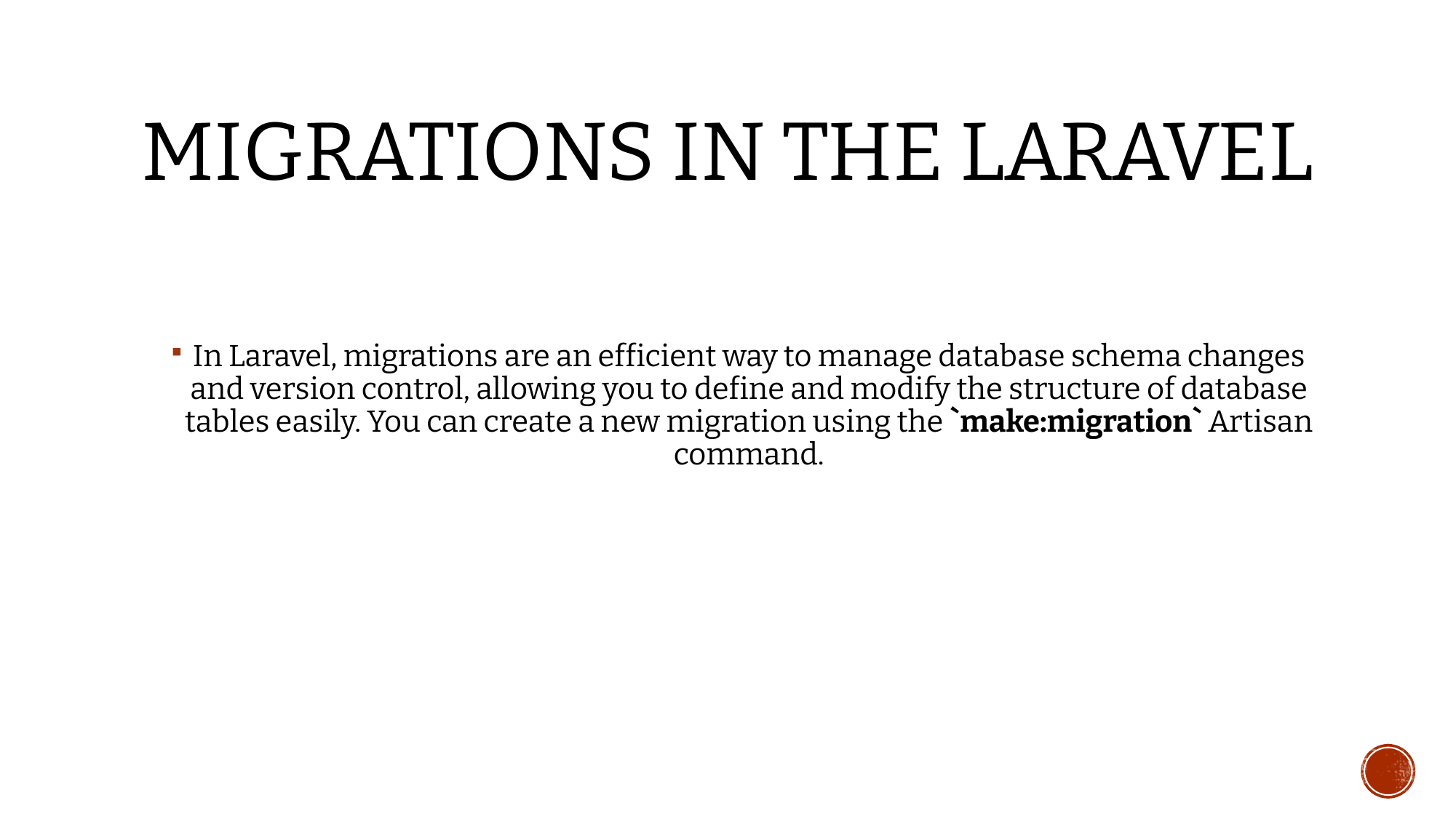

# Migrations in the Laravel
In Laravel, migrations are an efficient way to manage database schema changes and version control, allowing you to define and modify the structure of database tables easily. You can create a new migration using the `make:migration` Artisan command.